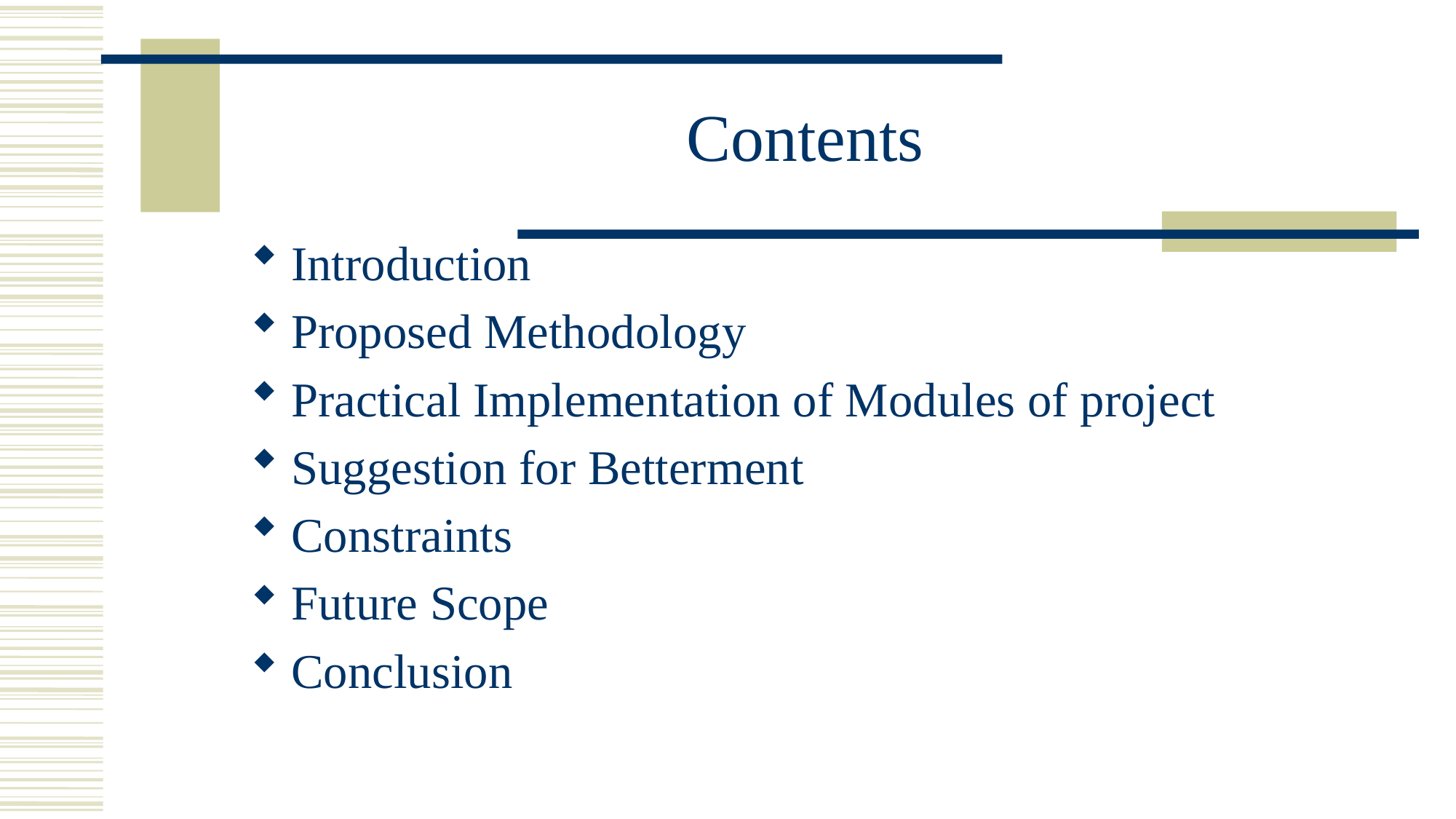

# Contents
Introduction
Proposed Methodology
Practical Implementation of Modules of project
Suggestion for Betterment
Constraints
Future Scope
Conclusion